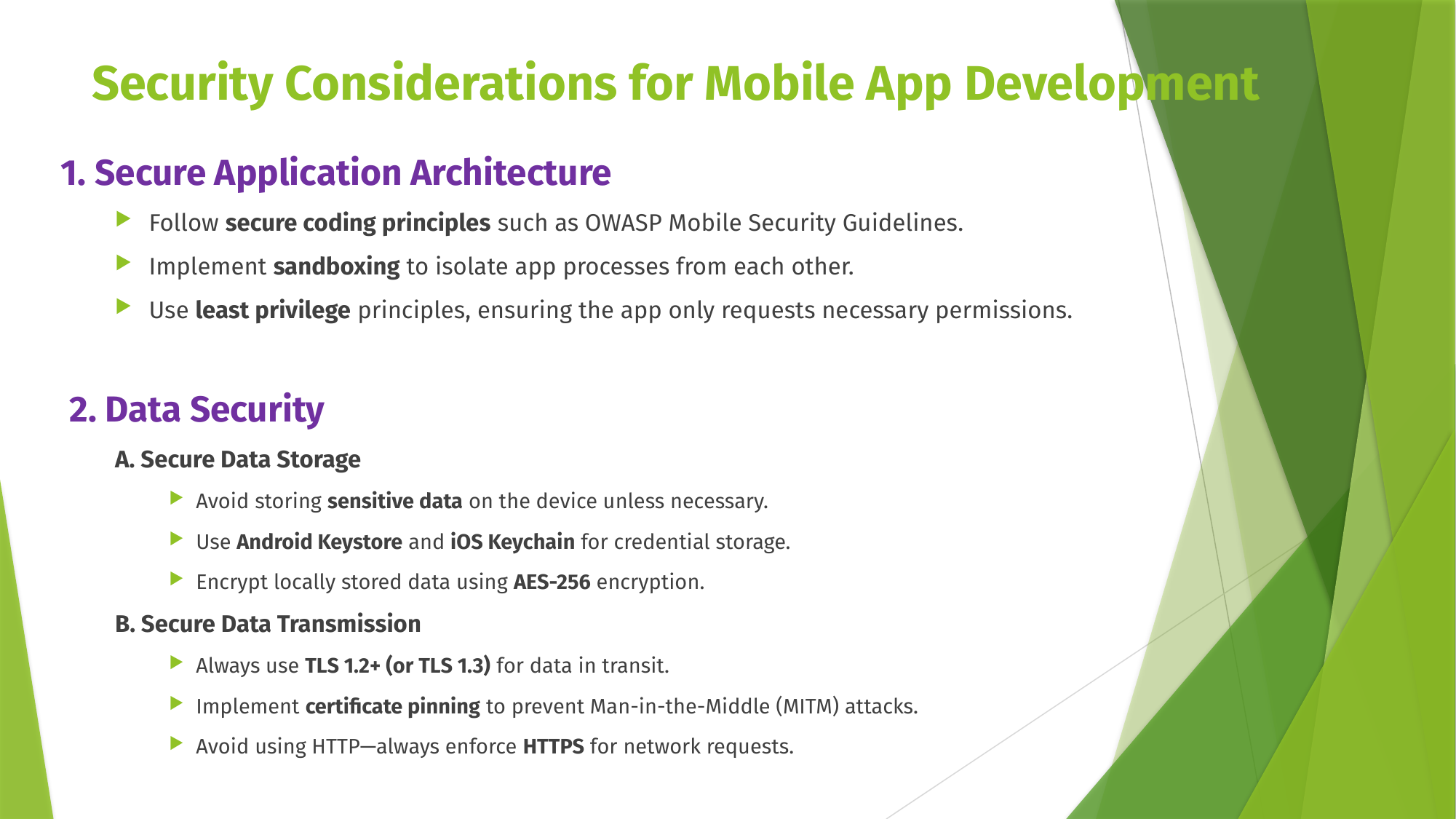

# Security Considerations for Mobile App Development
1. Secure Application Architecture
Follow secure coding principles such as OWASP Mobile Security Guidelines.
Implement sandboxing to isolate app processes from each other.
Use least privilege principles, ensuring the app only requests necessary permissions.

 2. Data Security
A. Secure Data Storage
Avoid storing sensitive data on the device unless necessary.
Use Android Keystore and iOS Keychain for credential storage.
Encrypt locally stored data using AES-256 encryption.
B. Secure Data Transmission
Always use TLS 1.2+ (or TLS 1.3) for data in transit.
Implement certificate pinning to prevent Man-in-the-Middle (MITM) attacks.
Avoid using HTTP—always enforce HTTPS for network requests.